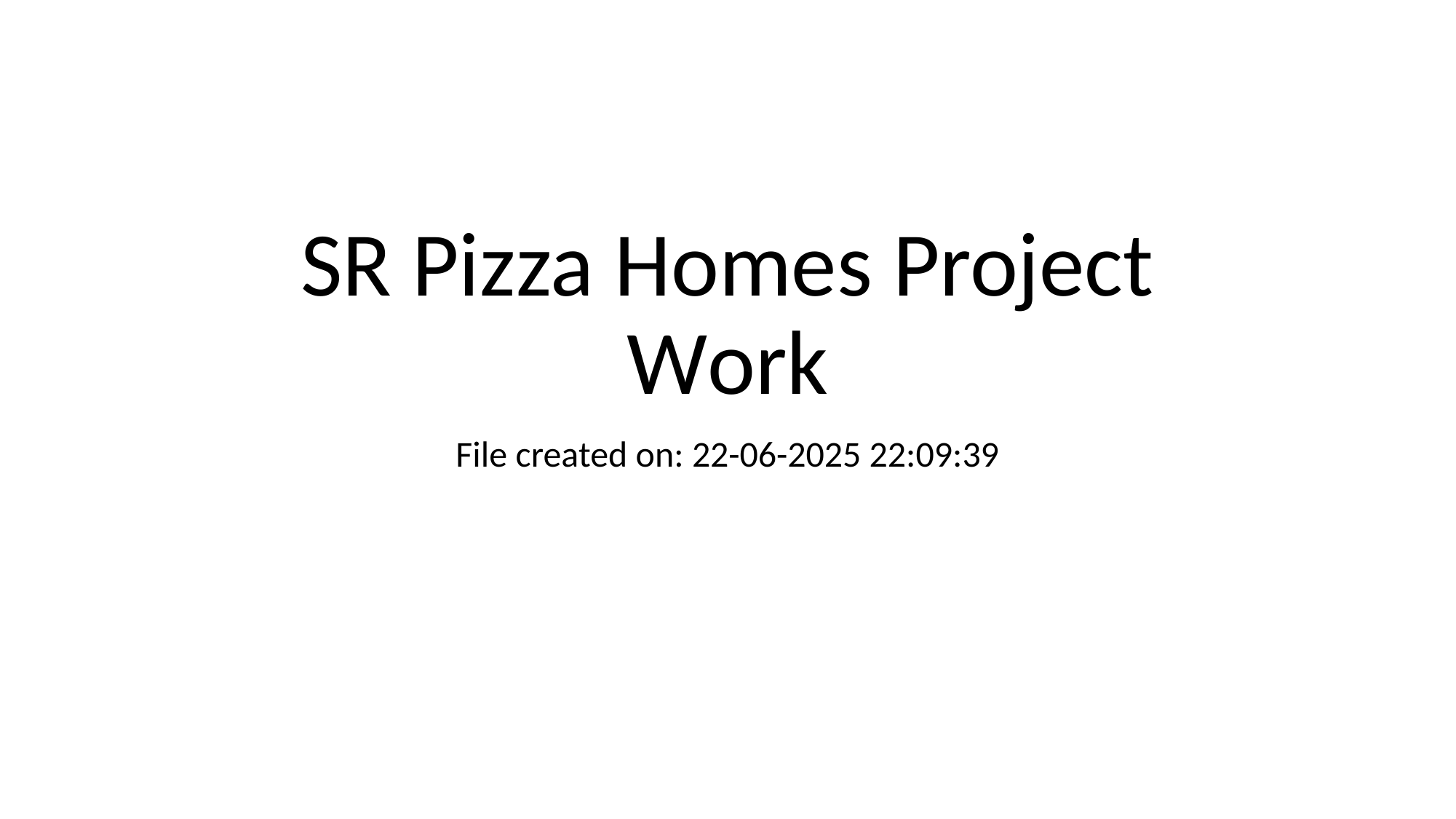

# SR Pizza Homes Project Work
File created on: 22-06-2025 22:09:39